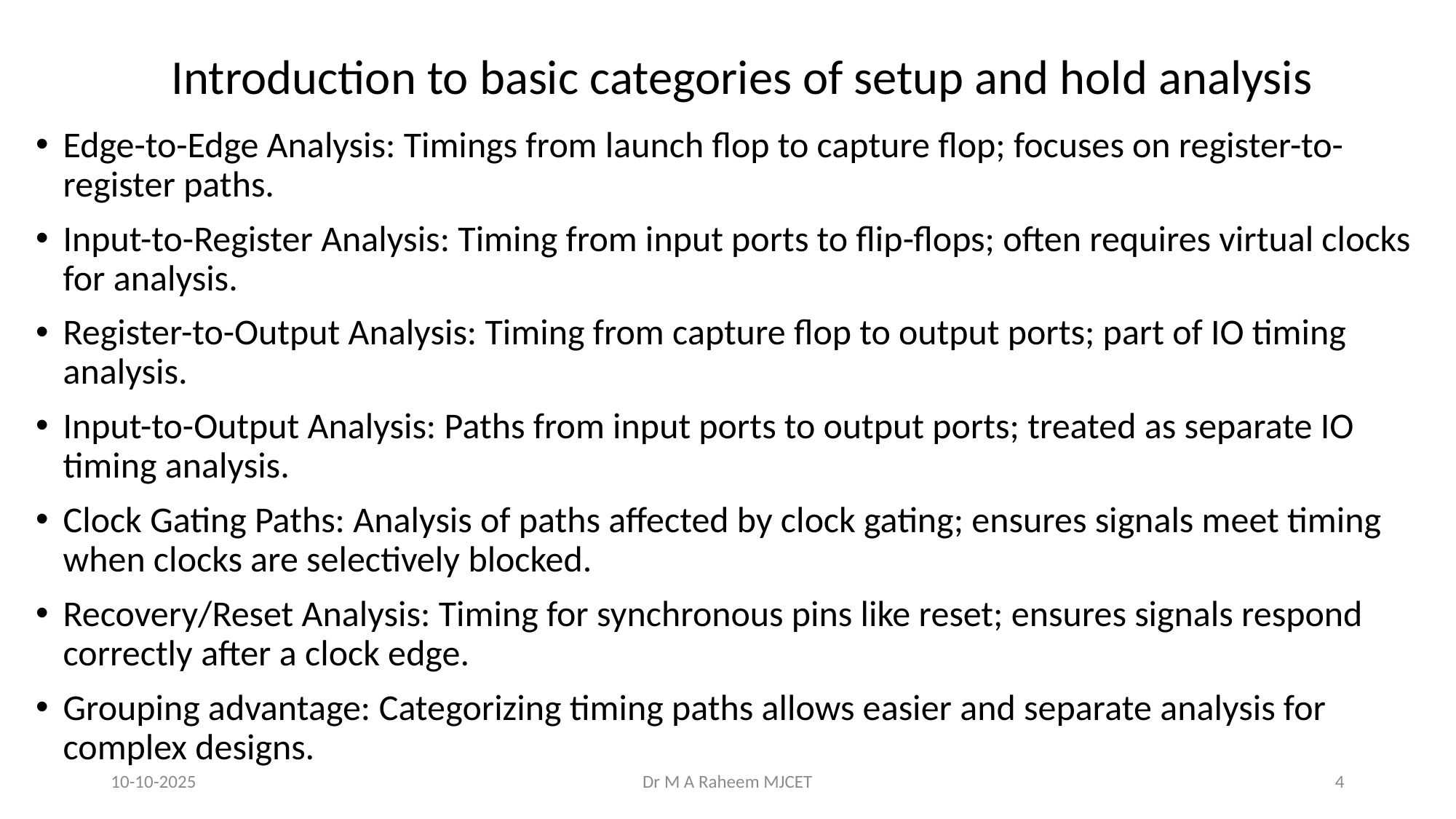

# Introduction to basic categories of setup and hold analysis
Edge-to-Edge Analysis: Timings from launch flop to capture flop; focuses on register-to-register paths.
Input-to-Register Analysis: Timing from input ports to flip-flops; often requires virtual clocks for analysis.
Register-to-Output Analysis: Timing from capture flop to output ports; part of IO timing analysis.
Input-to-Output Analysis: Paths from input ports to output ports; treated as separate IO timing analysis.
Clock Gating Paths: Analysis of paths affected by clock gating; ensures signals meet timing when clocks are selectively blocked.
Recovery/Reset Analysis: Timing for synchronous pins like reset; ensures signals respond correctly after a clock edge.
Grouping advantage: Categorizing timing paths allows easier and separate analysis for complex designs.
10-10-2025
Dr M A Raheem MJCET
4